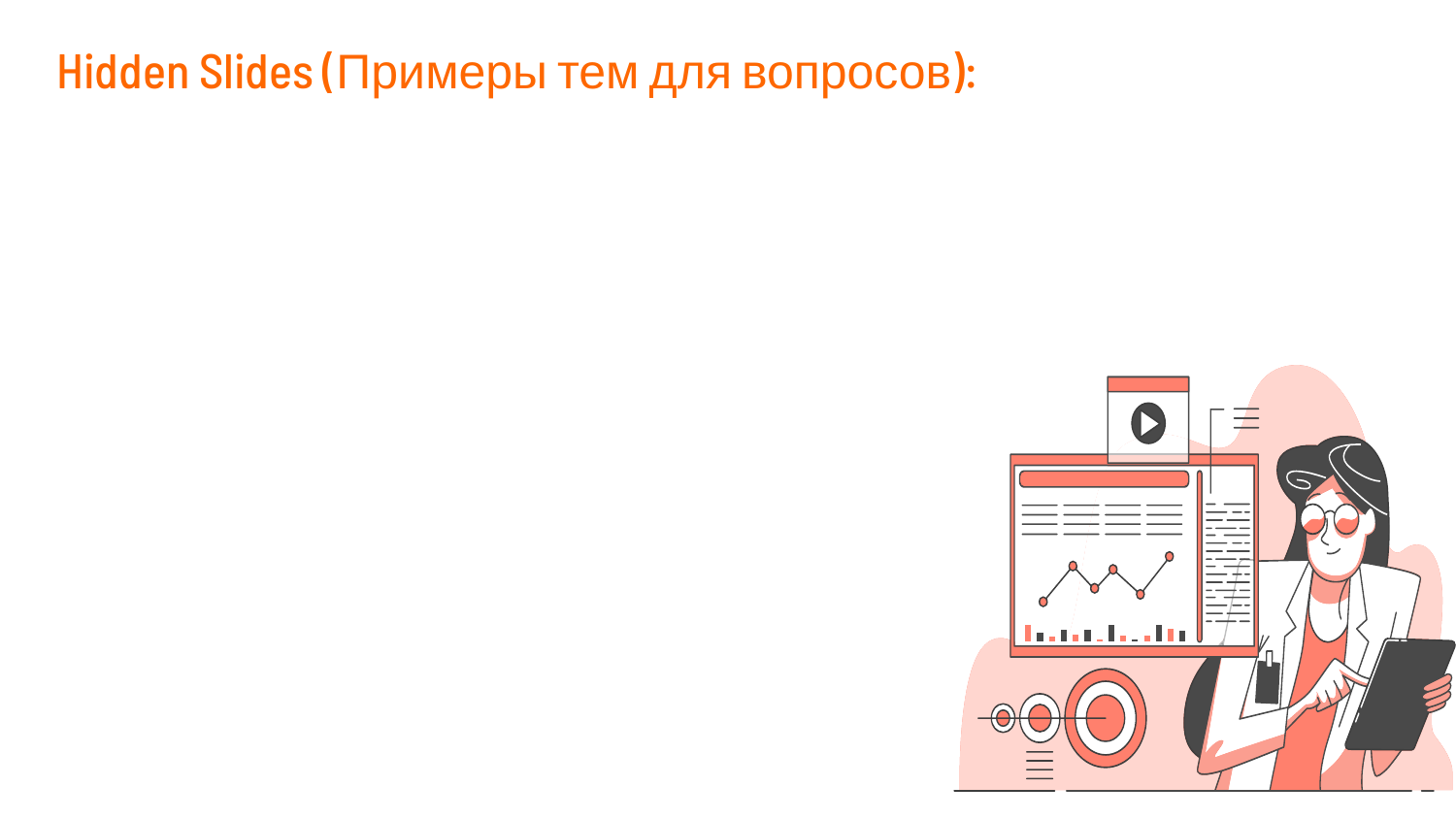

# Hidden Slides (Примеры тем для вопросов):